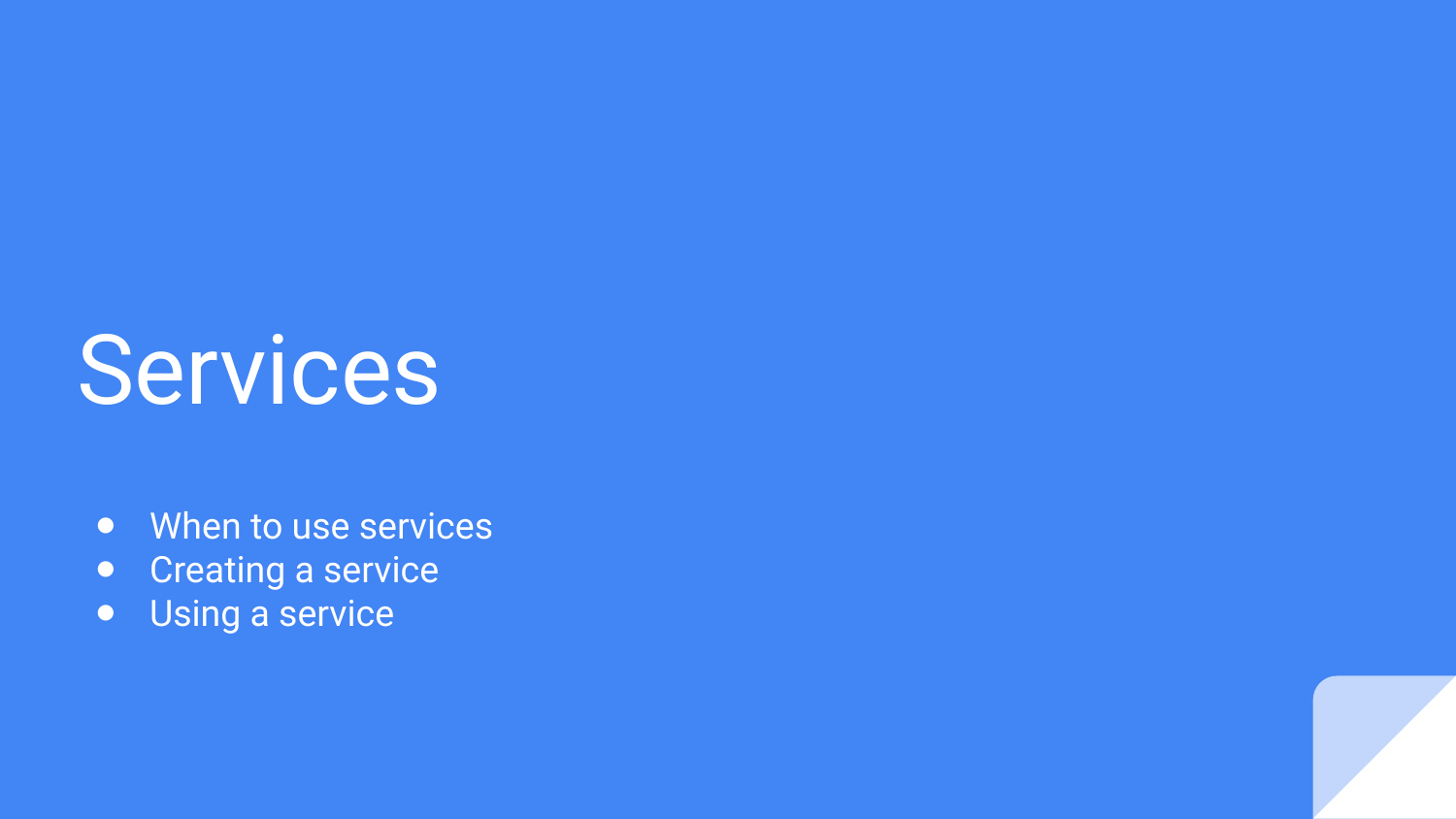

# Services

When to use services
Creating a service
Using a service